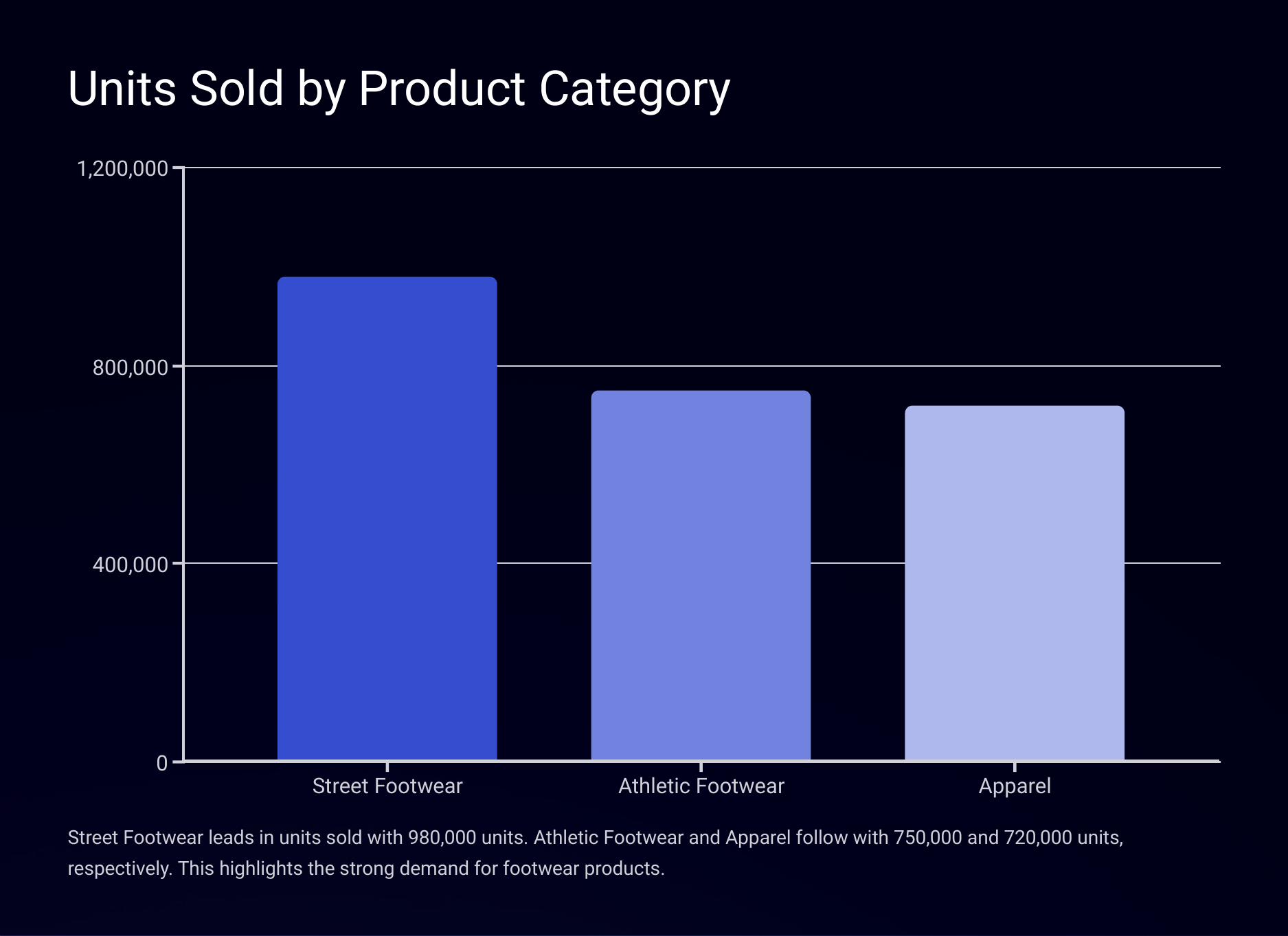

Units Sold by Product Category
1,200,000
800,000
400,000
0
Street Footwear
Athletic Footwear
Apparel
Street Footwear leads in units sold with 980,000 units. Athletic Footwear and Apparel follow with 750,000 and 720,000 units, respectively. This highlights the strong demand for footwear products.